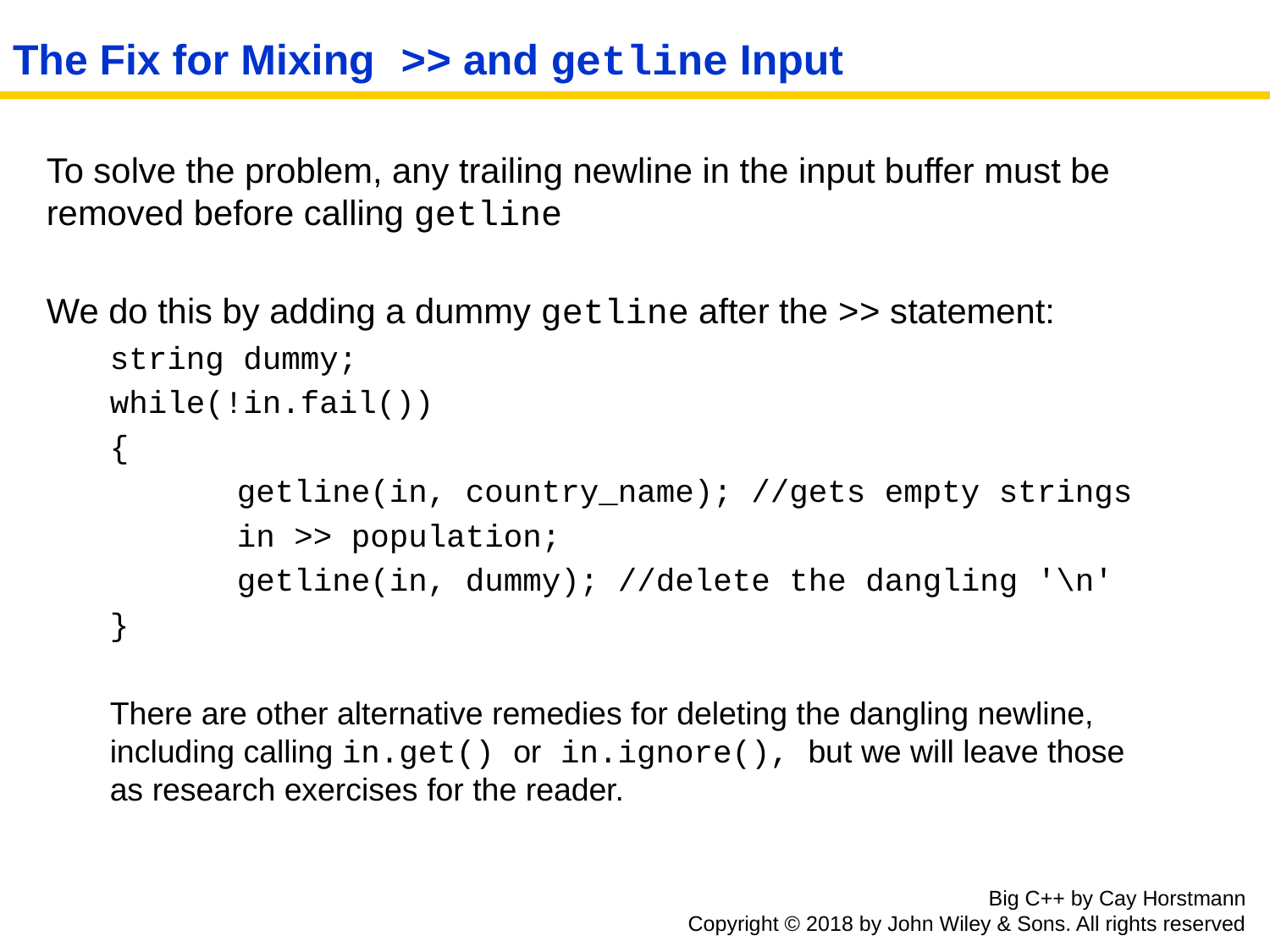

# The Fix for Mixing >> and getline Input
To solve the problem, any trailing newline in the input buffer must be removed before calling getline

We do this by adding a dummy getline after the >> statement:
string dummy;
while(!in.fail())
{
	getline(in, country_name); //gets empty strings
	in >> population;
	getline(in, dummy); //delete the dangling '\n'
}

There are other alternative remedies for deleting the dangling newline, including calling in.get() or in.ignore(), but we will leave those as research exercises for the reader.

Big C++ by Cay Horstmann
Copyright © 2018 by John Wiley & Sons. All rights reserved